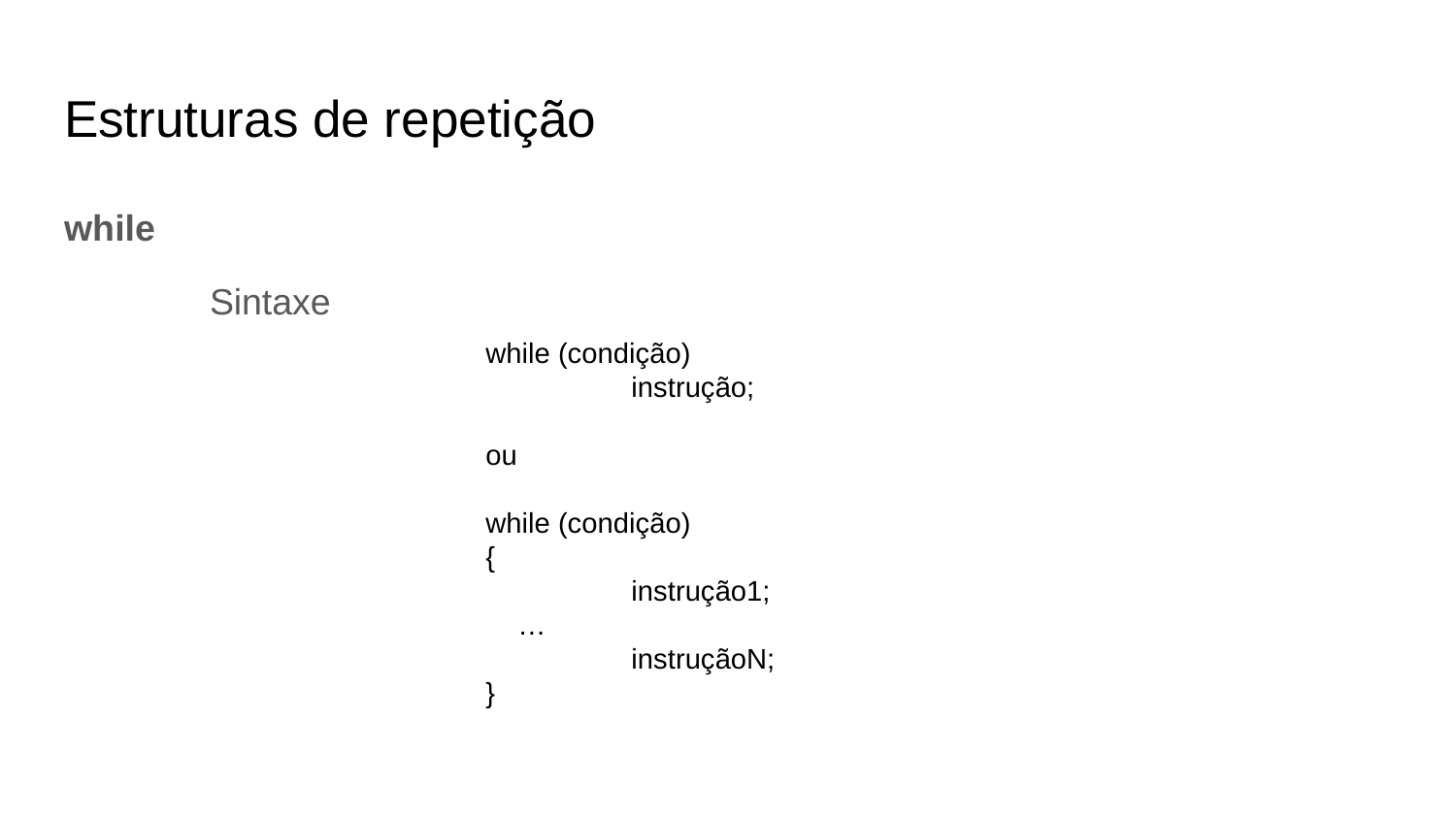

# Estruturas de repetição
while
	Sintaxe
while (condição)
	instrução;

ou

while (condição)
{
	instrução1;
    …
	instruçãoN;
}